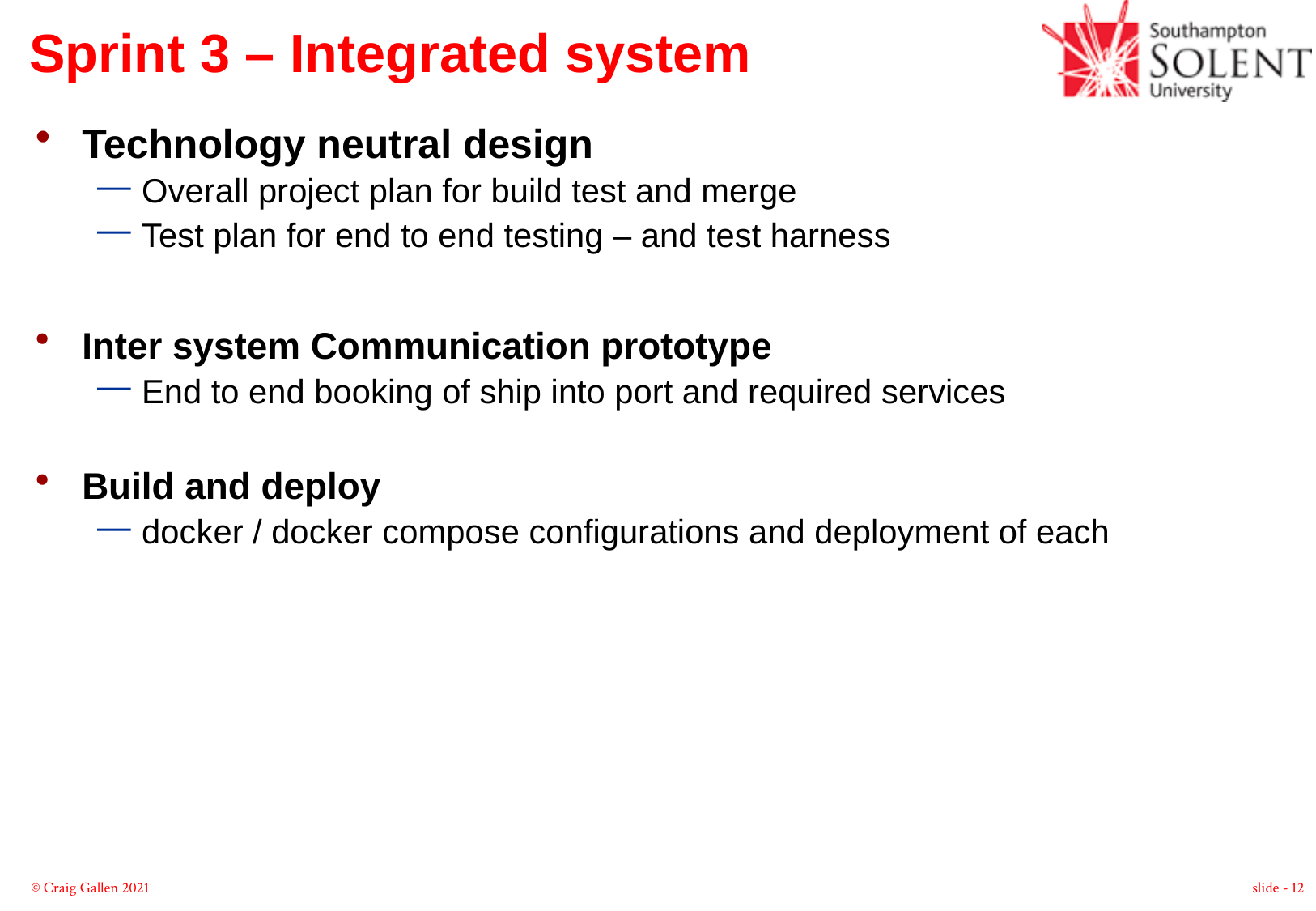

# Sprint 3 – Integrated system
Technology neutral design
Overall project plan for build test and merge
Test plan for end to end testing – and test harness

Inter system Communication prototype
End to end booking of ship into port and required services

Build and deploy
docker / docker compose configurations and deployment of each